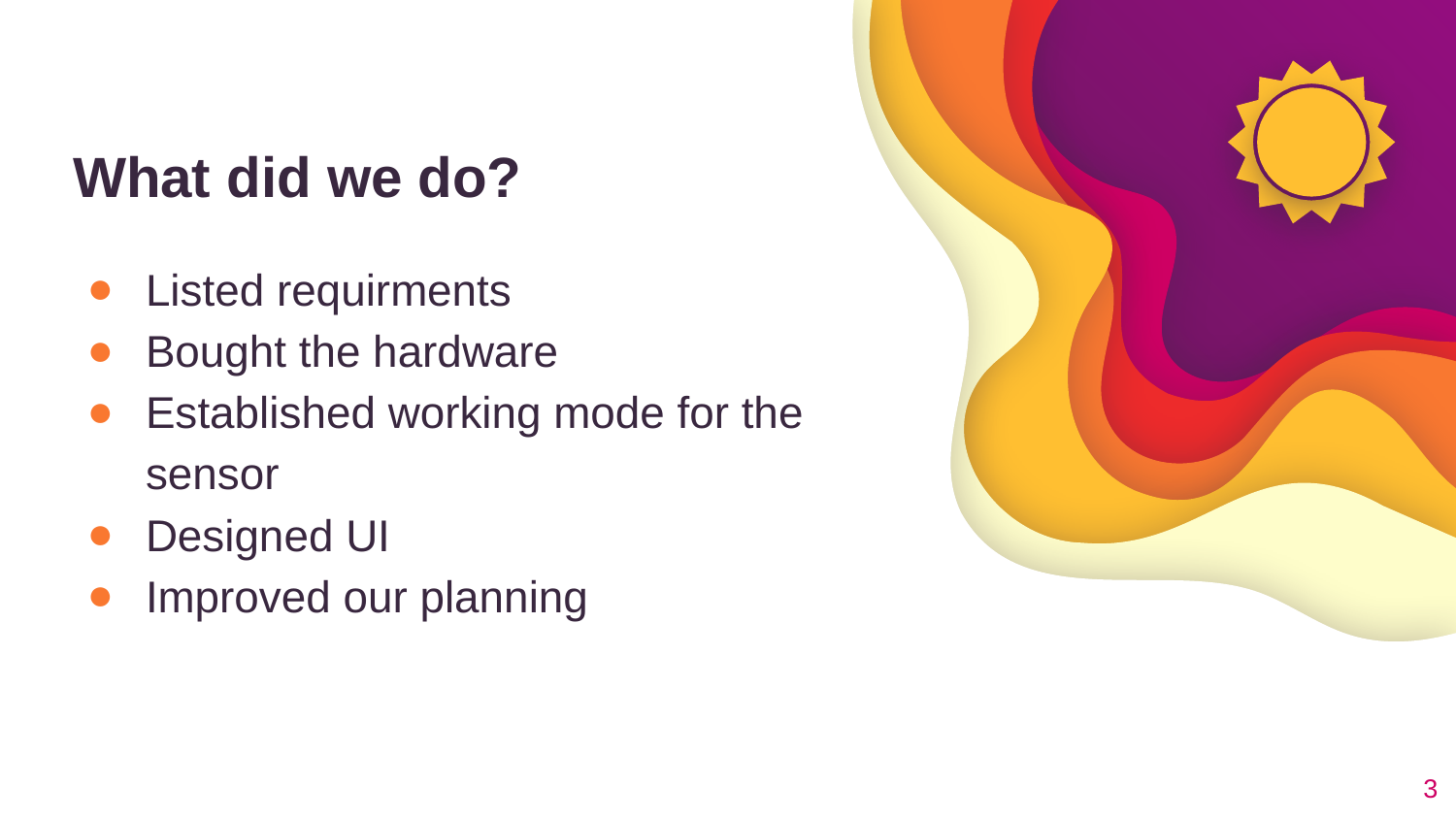

# What did we do?
Listed requirments
Bought the hardware
Established working mode for the sensor
Designed UI
Improved our planning

3